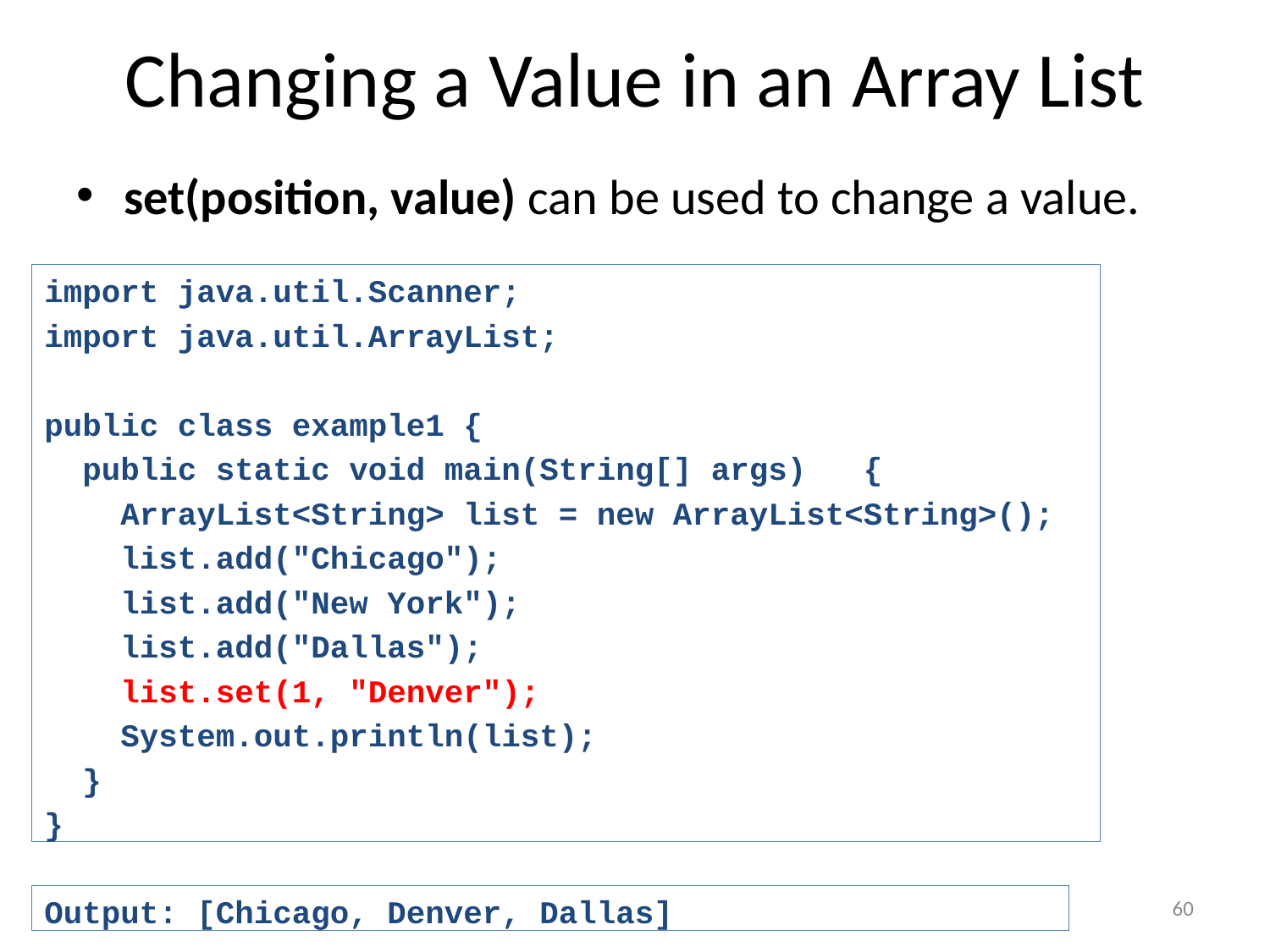

# Changing a Value in an Array List
set(position, value) can be used to change a value.
import java.util.Scanner;
import java.util.ArrayList;

public class example1 {
  public static void main(String[] args)   {
    ArrayList<String> list = new ArrayList<String>();
    list.add("Chicago");
    list.add("New York");
    list.add("Dallas");
    list.set(1, "Denver");
    System.out.println(list);
  }
}
60
Output: [Chicago, Denver, Dallas]